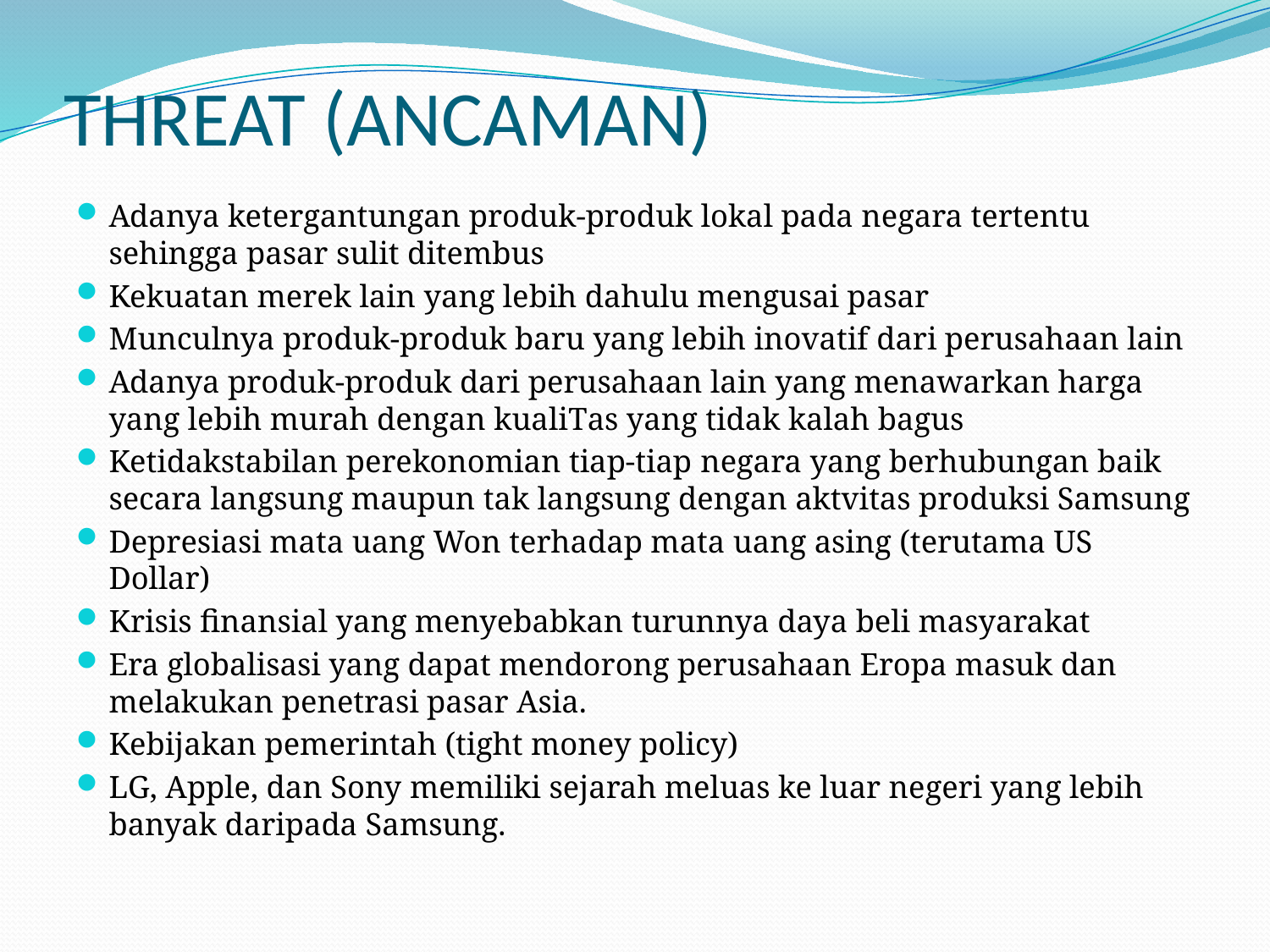

# THREAT (ANCAMAN)
Adanya ketergantungan produk-produk lokal pada negara tertentu sehingga pasar sulit ditembus
Kekuatan merek lain yang lebih dahulu mengusai pasar
Munculnya produk-produk baru yang lebih inovatif dari perusahaan lain
Adanya produk-produk dari perusahaan lain yang menawarkan harga yang lebih murah dengan kualiTas yang tidak kalah bagus
Ketidakstabilan perekonomian tiap-tiap negara yang berhubungan baik  secara langsung maupun tak langsung dengan aktvitas produksi Samsung
Depresiasi mata uang Won terhadap mata uang asing (terutama US Dollar)
Krisis finansial yang menyebabkan turunnya daya beli masyarakat
Era globalisasi yang dapat mendorong perusahaan Eropa masuk dan melakukan penetrasi pasar Asia.
Kebijakan pemerintah (tight money policy)
LG, Apple, dan Sony memiliki sejarah meluas ke luar negeri yang lebih banyak daripada Samsung.